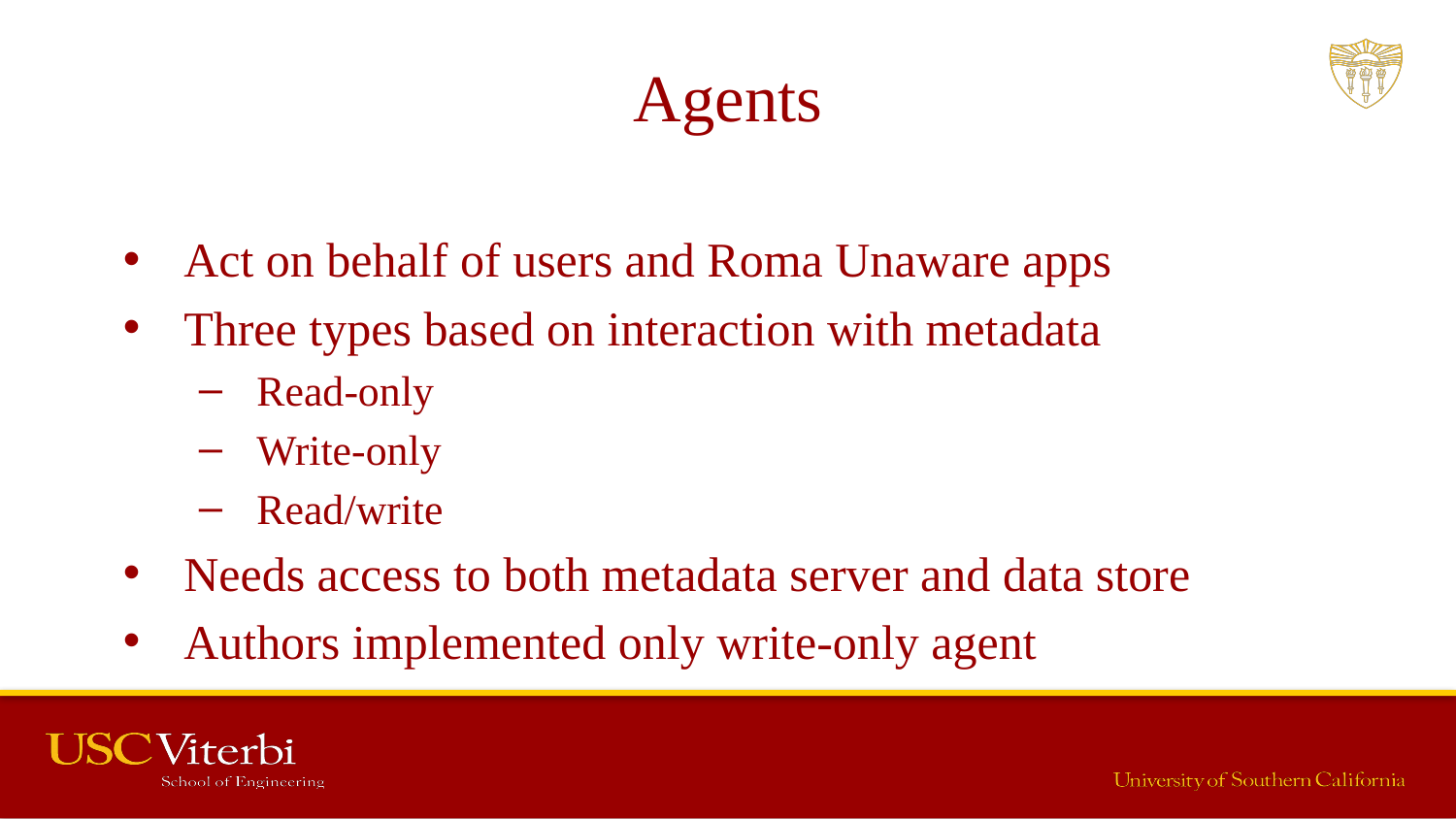

# Agents
Act on behalf of users and Roma Unaware apps
Three types based on interaction with metadata
Read-only
Write-only
Read/write
Needs access to both metadata server and data store
Authors implemented only write-only agent